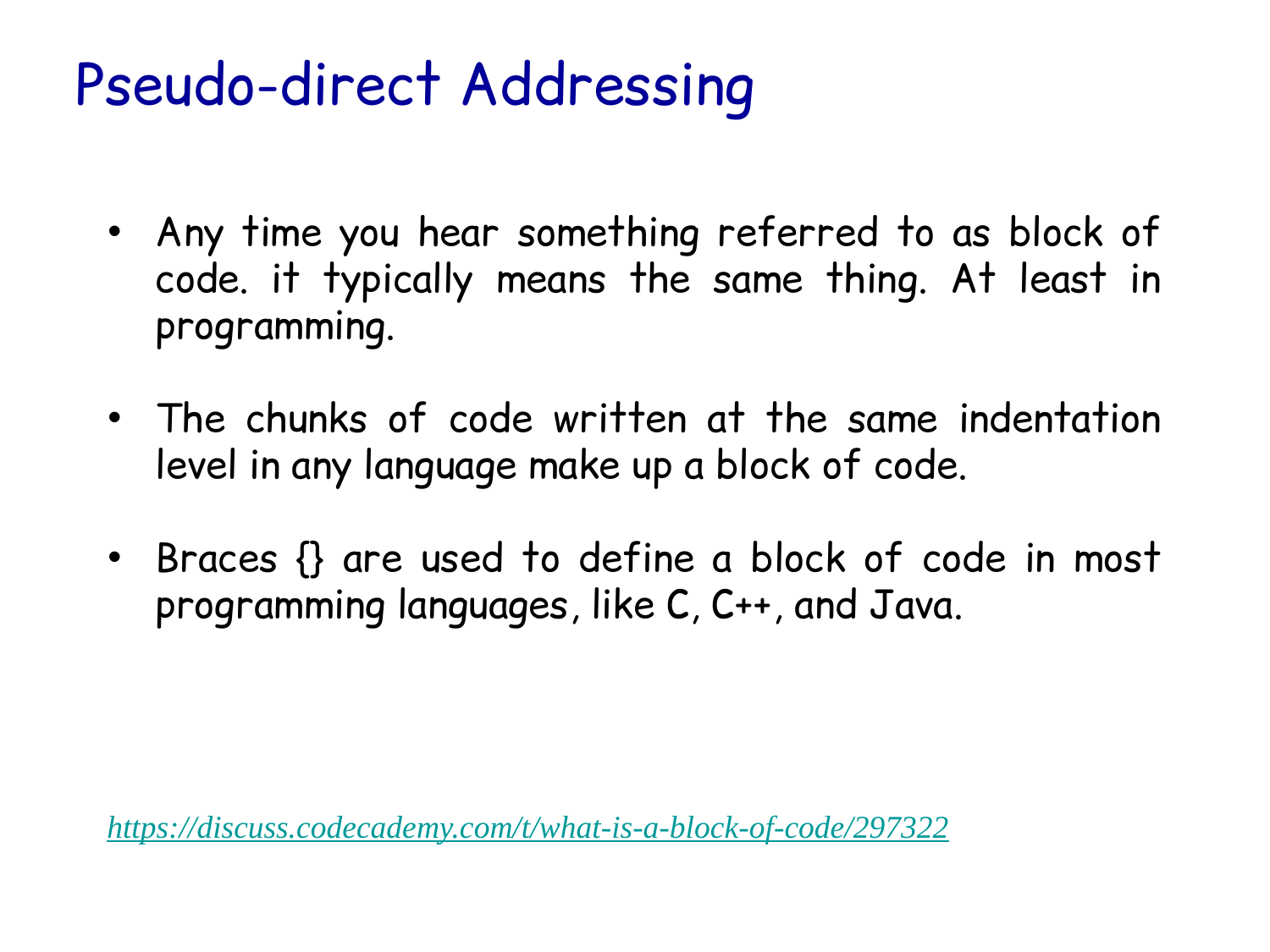

Pseudo-direct Addressing
Any time you hear something referred to as block of code. it typically means the same thing. At least in programming.

The chunks of code written at the same indentation level in any language make up a block of code.

Braces {} are used to define a block of code in most programming languages, like C, C++, and Java.

https://discuss.codecademy.com/t/what-is-a-block-of-code/297322